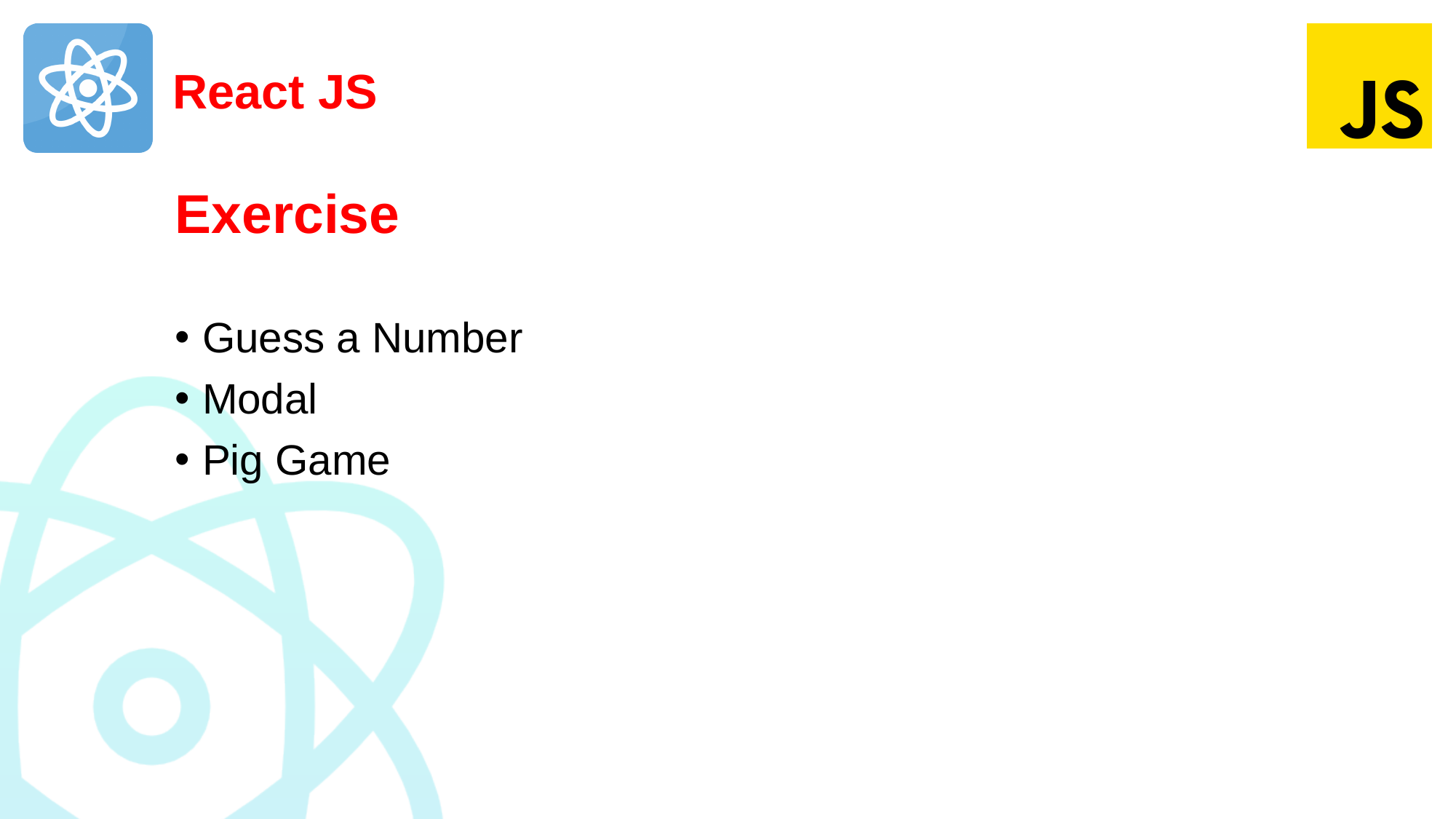

# Exercise
Guess a Number
Modal
Pig Game